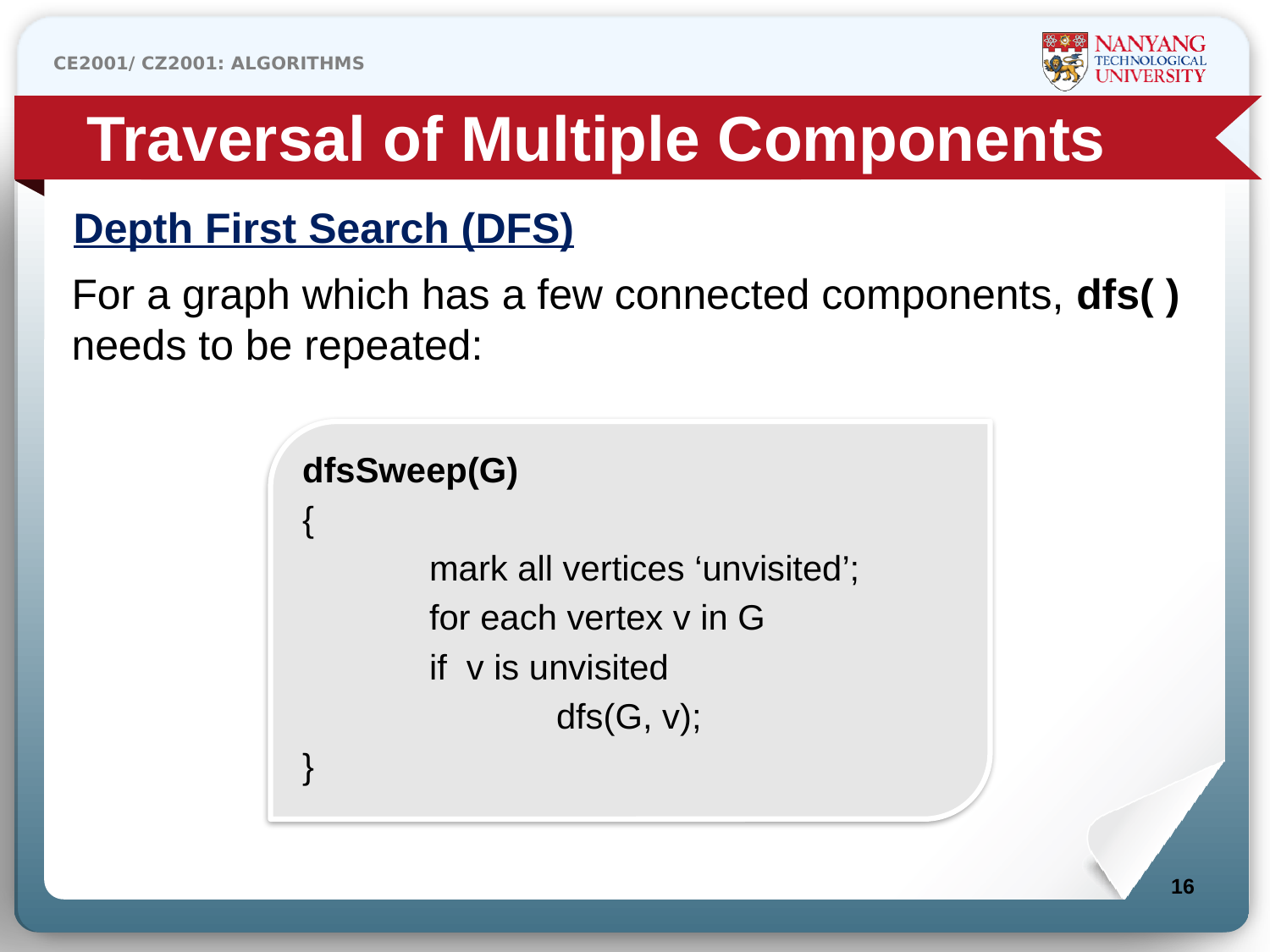

Traversal of Multiple Components
Depth First Search (DFS)
For a graph which has a few connected components, dfs( ) needs to be repeated:

dfsSweep(G)
{
	mark all vertices ‘unvisited’;
	for each vertex v in G
	if  v is unvisited
		dfs(G, v);
}